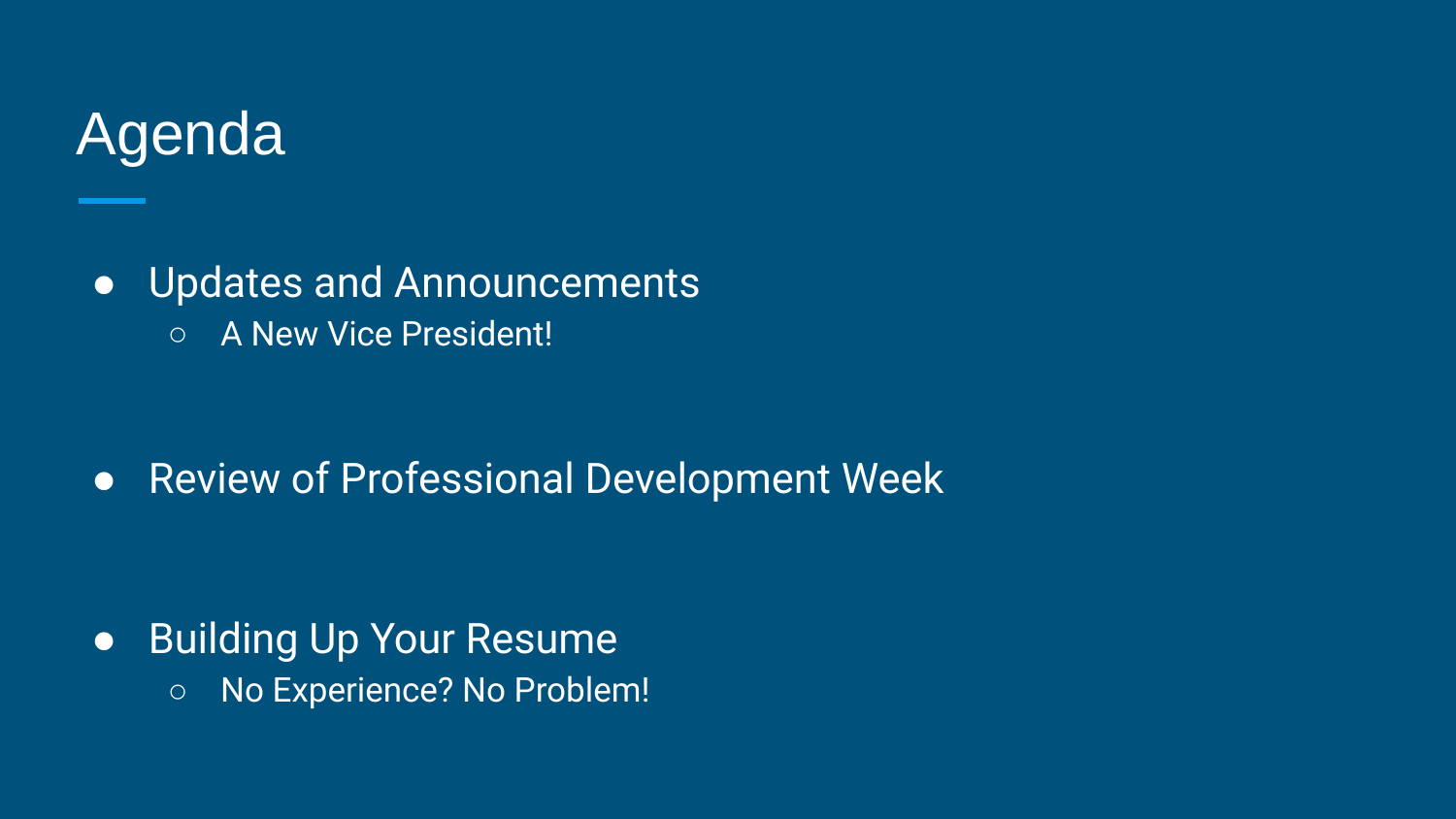

# Agenda
Updates and Announcements
A New Vice President!

Review of Professional Development Week

Building Up Your Resume
No Experience? No Problem!